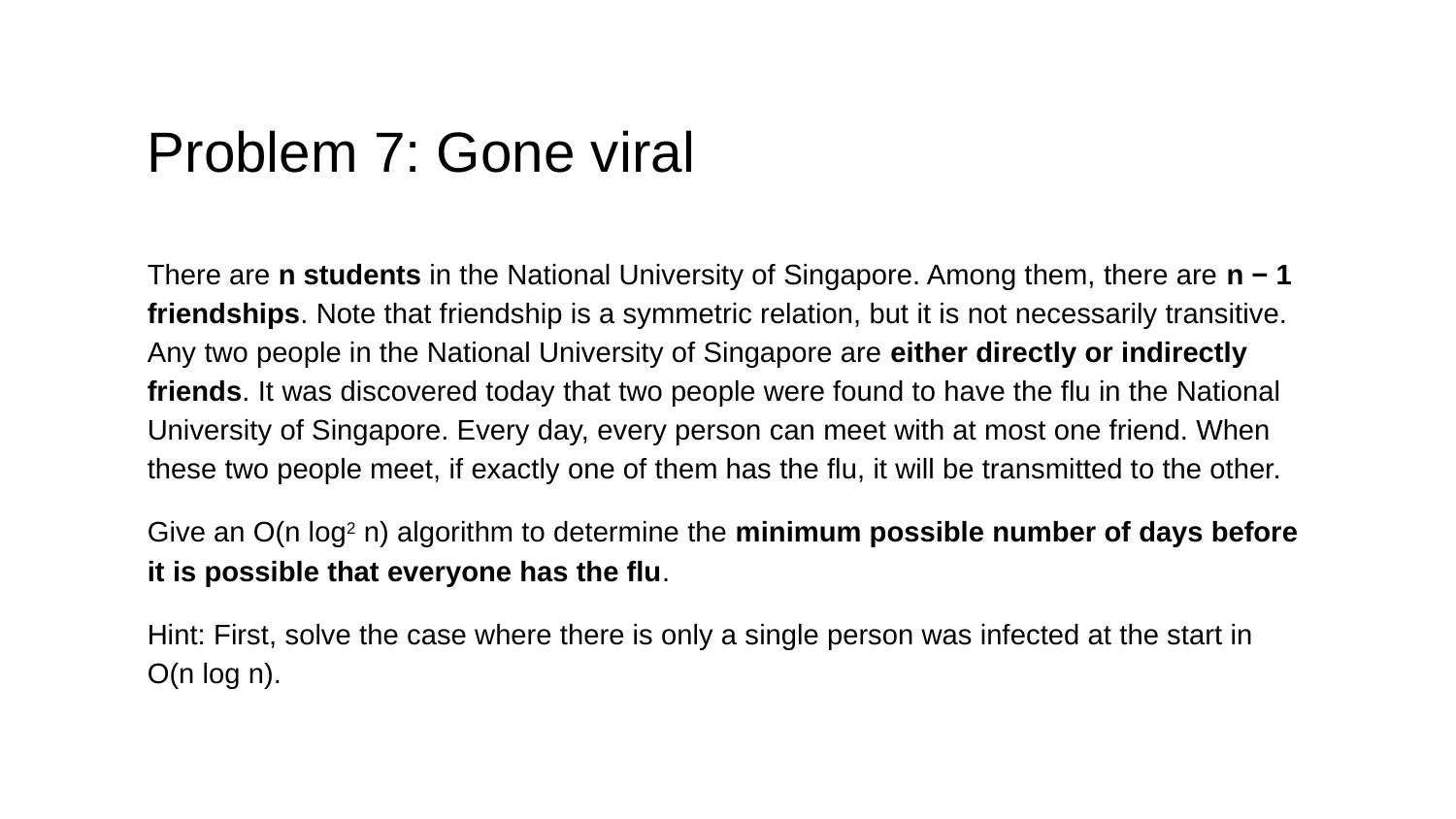

# Problem 7: Gone viral
There are n students in the National University of Singapore. Among them, there are n − 1 friendships. Note that friendship is a symmetric relation, but it is not necessarily transitive. Any two people in the National University of Singapore are either directly or indirectly friends. It was discovered today that two people were found to have the flu in the National University of Singapore. Every day, every person can meet with at most one friend. When these two people meet, if exactly one of them has the flu, it will be transmitted to the other.
Give an O(n log2 n) algorithm to determine the minimum possible number of days before it is possible that everyone has the flu.
Hint: First, solve the case where there is only a single person was infected at the start in O(n log n).